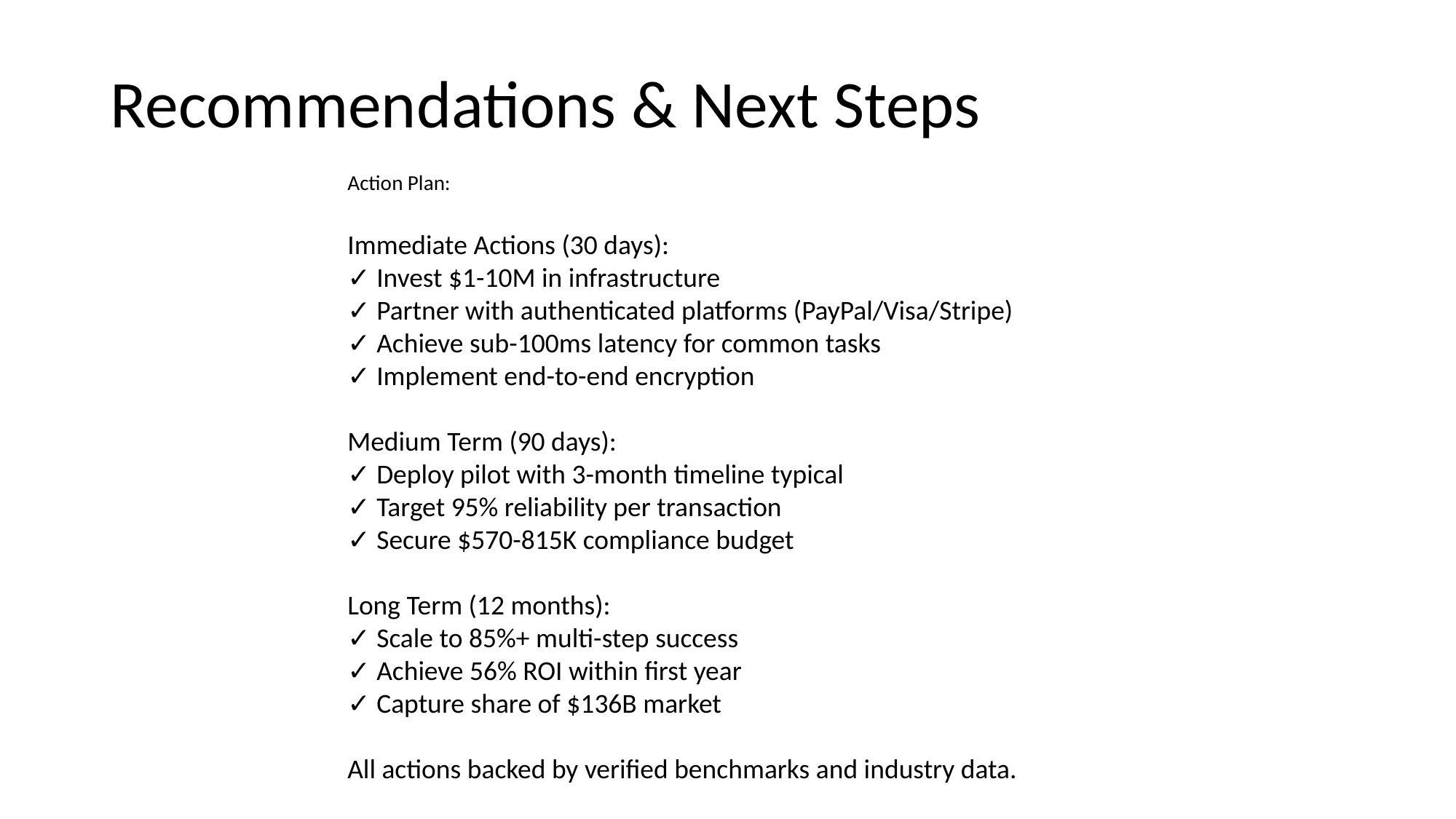

# Recommendations & Next Steps
Action Plan:

Immediate Actions (30 days):
✓ Invest $1-10M in infrastructure
✓ Partner with authenticated platforms (PayPal/Visa/Stripe)
✓ Achieve sub-100ms latency for common tasks
✓ Implement end-to-end encryption

Medium Term (90 days):
✓ Deploy pilot with 3-month timeline typical
✓ Target 95% reliability per transaction
✓ Secure $570-815K compliance budget

Long Term (12 months):
✓ Scale to 85%+ multi-step success
✓ Achieve 56% ROI within first year
✓ Capture share of $136B market

All actions backed by verified benchmarks and industry data.